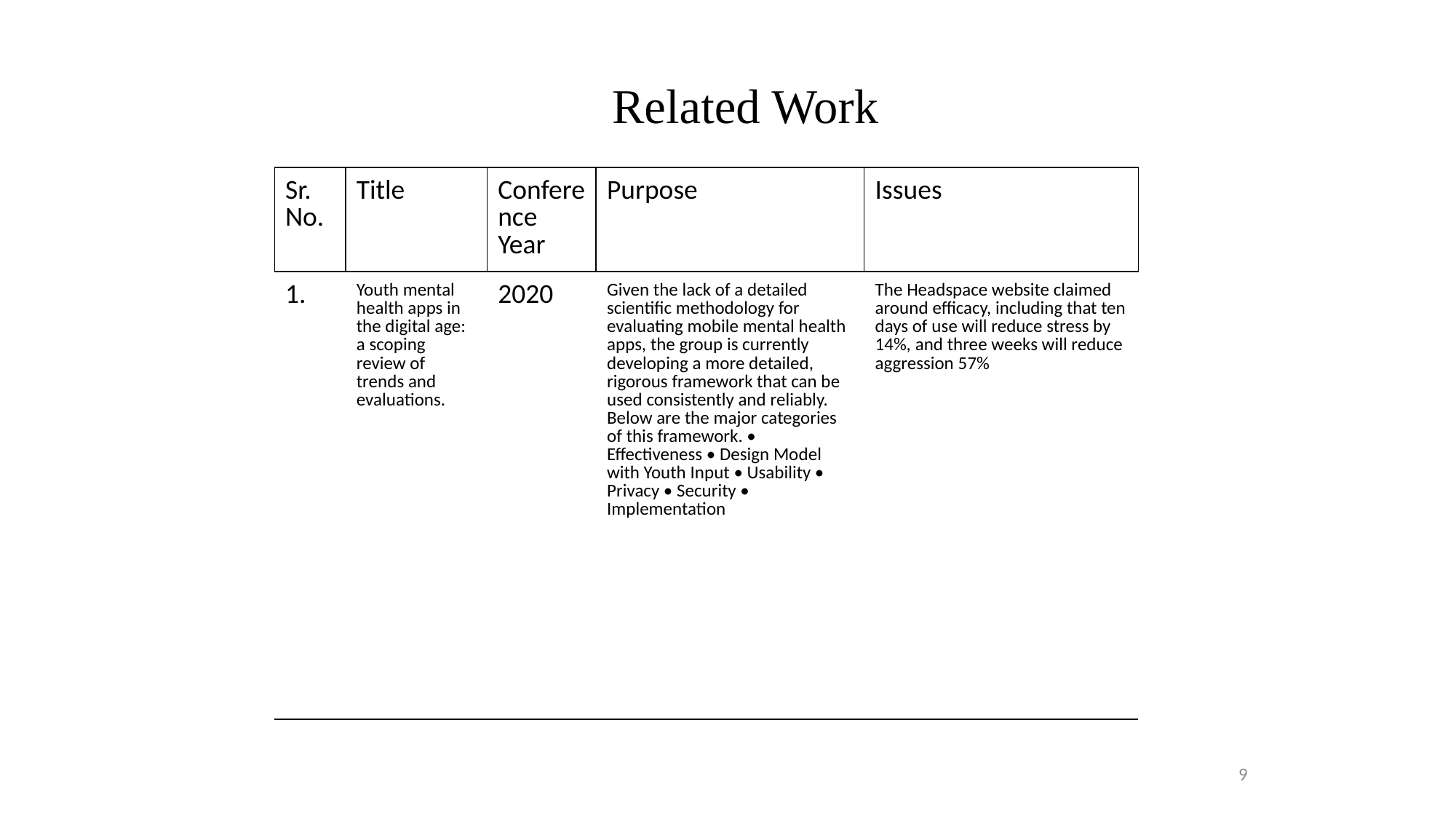

# Related Work

| Sr. No. | Title | Conference Year | Purpose | Issues |
| --- | --- | --- | --- | --- |
| 1. | Youth mental health apps in the digital age: a scoping review of trends and evaluations. | 2020 | Given the lack of a detailed scientific methodology for evaluating mobile mental health apps, the group is currently developing a more detailed, rigorous framework that can be used consistently and reliably. Below are the major categories of this framework. • Effectiveness • Design Model with Youth Input • Usability • Privacy • Security • Implementation | The Headspace website claimed around efficacy, including that ten days of use will reduce stress by 14%, and three weeks will reduce aggression 57% |
9